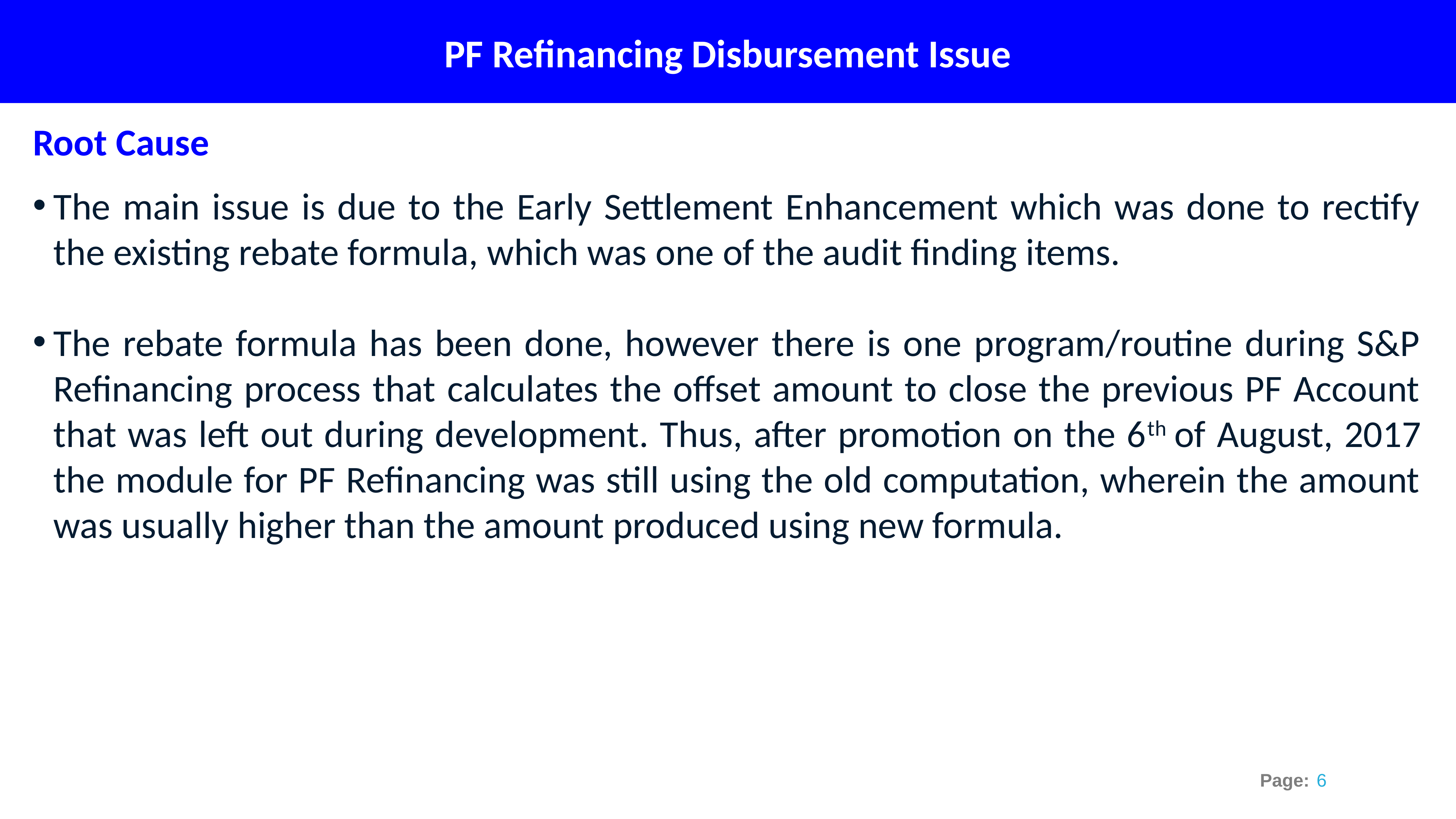

PF Refinancing Disbursement Issue

Root Cause
The main issue is due to the Early Settlement Enhancement which was done to rectify the existing rebate formula, which was one of the audit finding items.

The rebate formula has been done, however there is one program/routine during S&P Refinancing process that calculates the offset amount to close the previous PF Account that was left out during development. Thus, after promotion on the 6th of August, 2017 the module for PF Refinancing was still using the old computation, wherein the amount was usually higher than the amount produced using new formula.